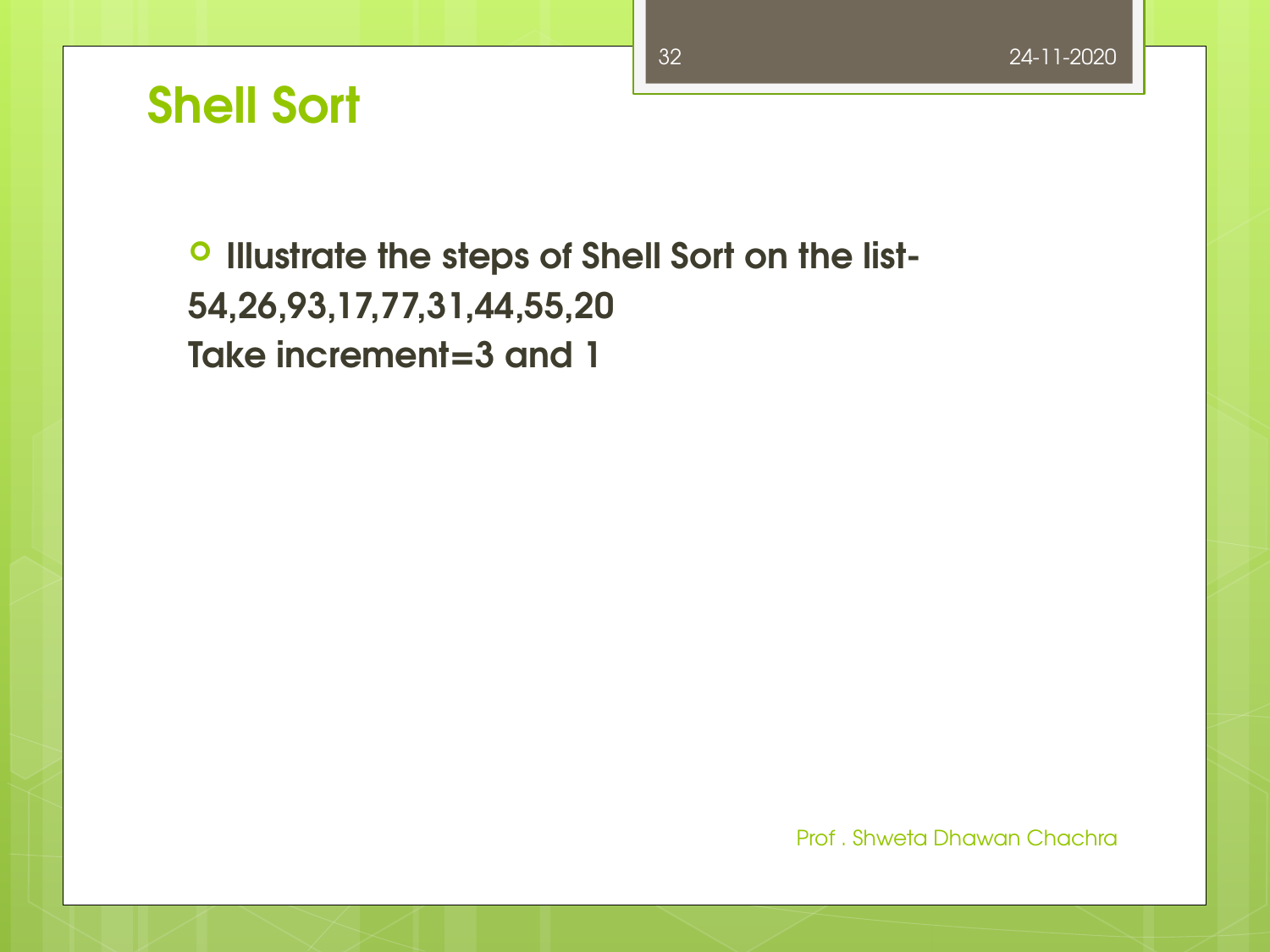

32
24-11-2020
# Shell Sort

Illustrate the steps of Shell Sort on the list-
54,26,93,17,77,31,44,55,20
Take increment=3 and 1
Prof . Shweta Dhawan Chachra